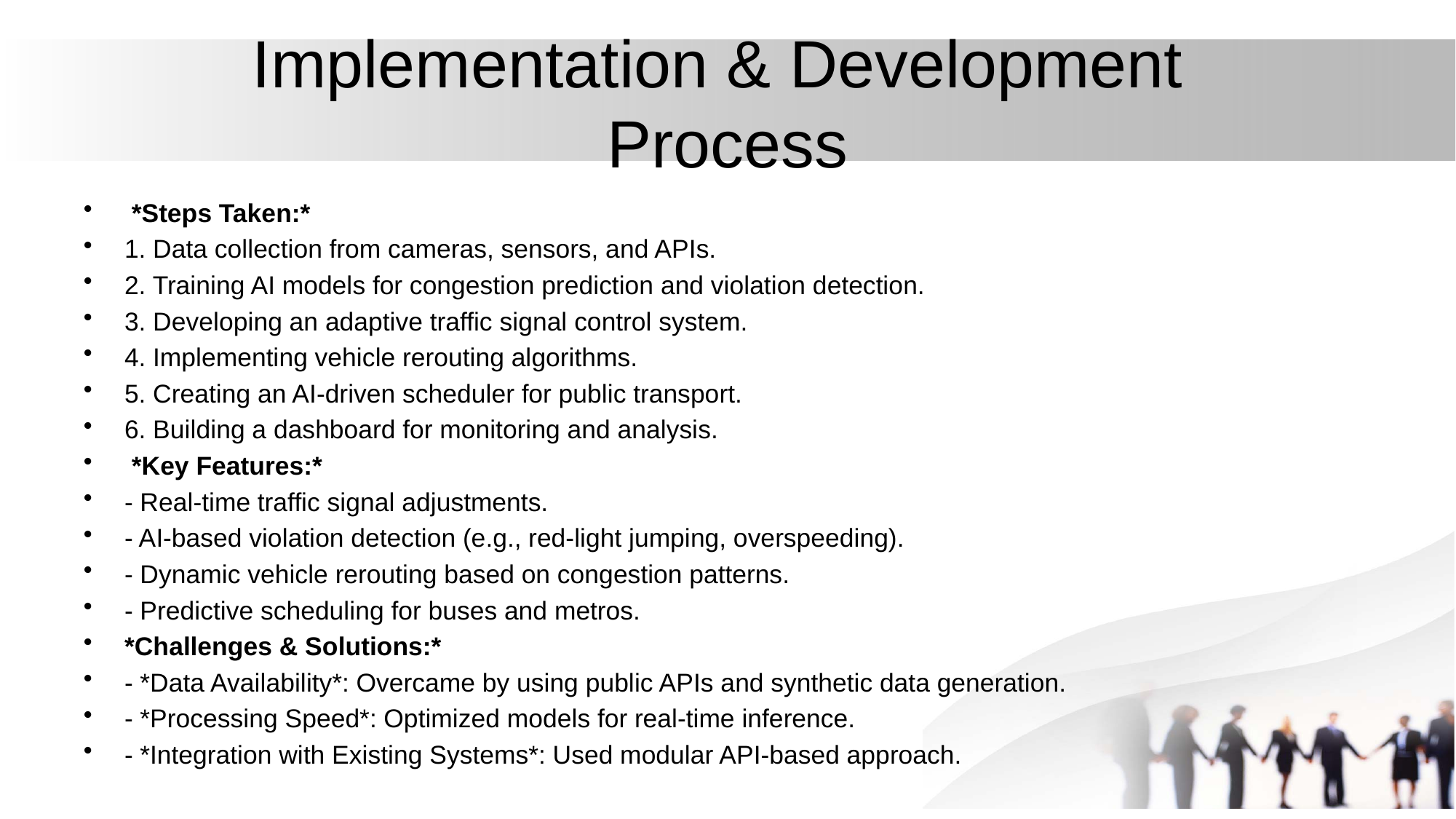

# Implementation & Development Process
 *Steps Taken:*
1. Data collection from cameras, sensors, and APIs.
2. Training AI models for congestion prediction and violation detection.
3. Developing an adaptive traffic signal control system.
4. Implementing vehicle rerouting algorithms.
5. Creating an AI-driven scheduler for public transport.
6. Building a dashboard for monitoring and analysis.
 *Key Features:*
- Real-time traffic signal adjustments.
- AI-based violation detection (e.g., red-light jumping, overspeeding).
- Dynamic vehicle rerouting based on congestion patterns.
- Predictive scheduling for buses and metros.
*Challenges & Solutions:*
- *Data Availability*: Overcame by using public APIs and synthetic data generation.
- *Processing Speed*: Optimized models for real-time inference.
- *Integration with Existing Systems*: Used modular API-based approach.